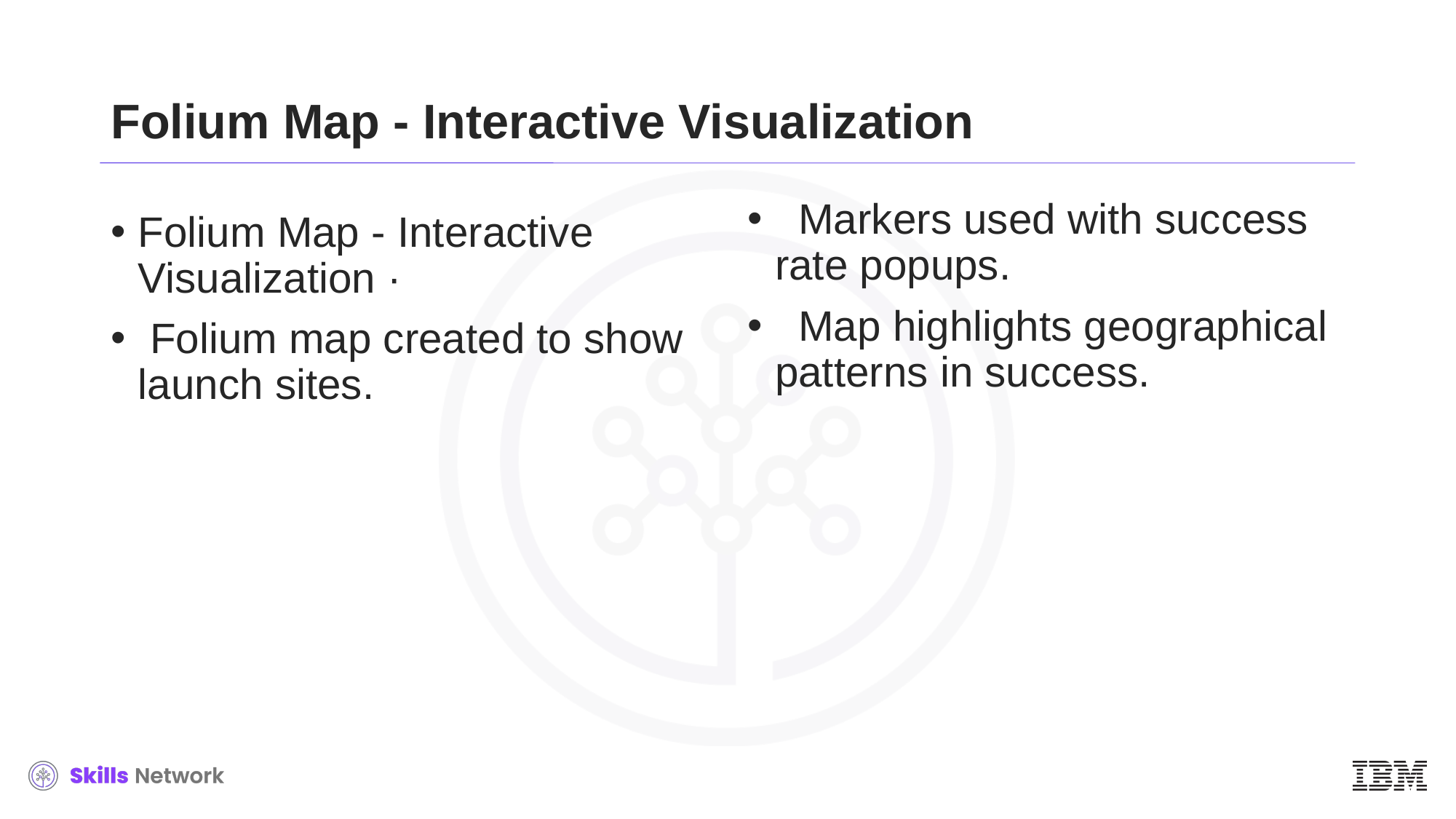

# Folium Map - Interactive Visualization
  Markers used with success rate popups.
  Map highlights geographical patterns in success.
Folium Map - Interactive Visualization ·
 Folium map created to show launch sites.